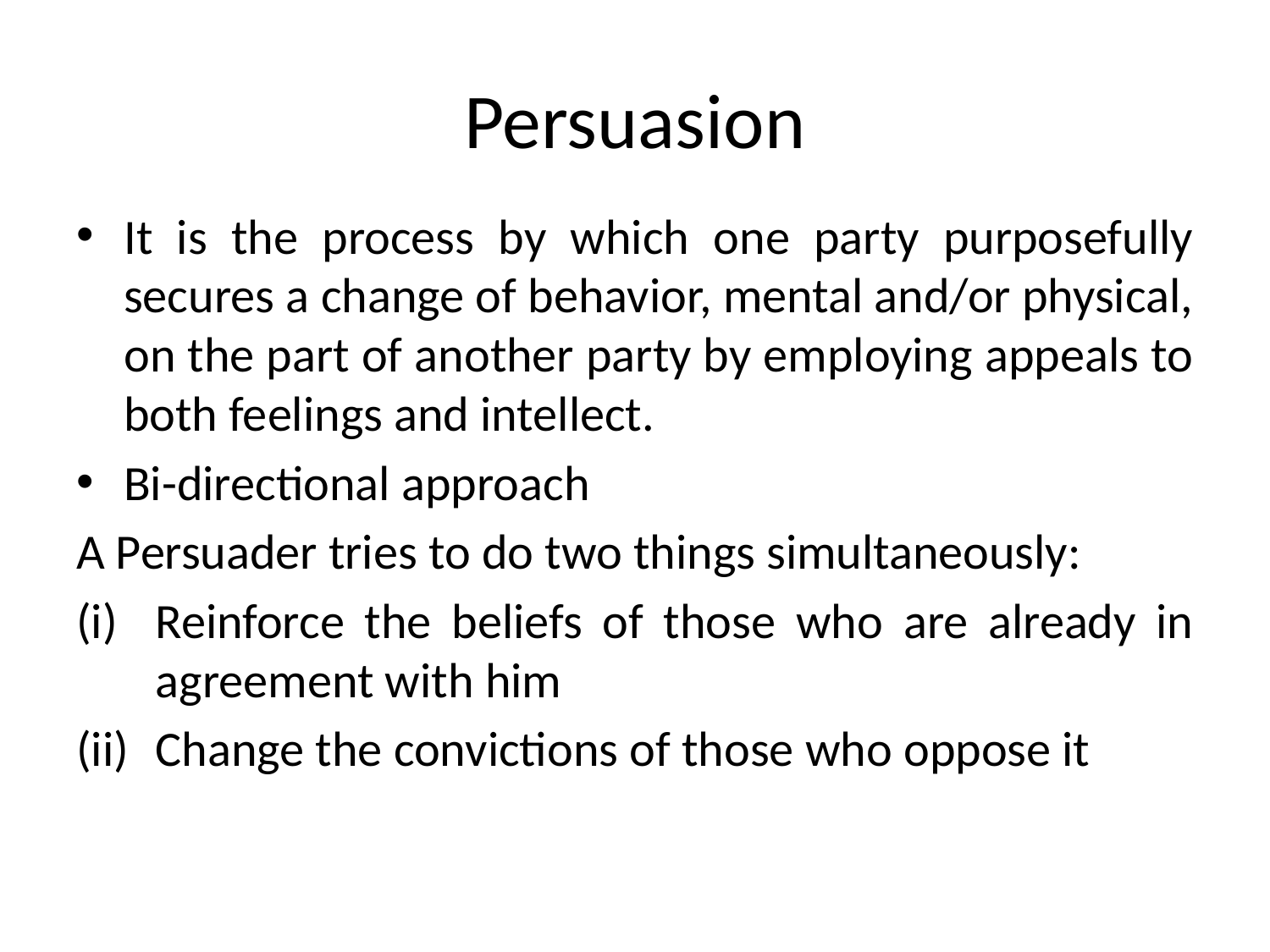

# Persuasion
It is the process by which one party purposefully secures a change of behavior, mental and/or physical, on the part of another party by employing appeals to both feelings and intellect.
Bi-directional approach
A Persuader tries to do two things simultaneously:
Reinforce the beliefs of those who are already in agreement with him
Change the convictions of those who oppose it